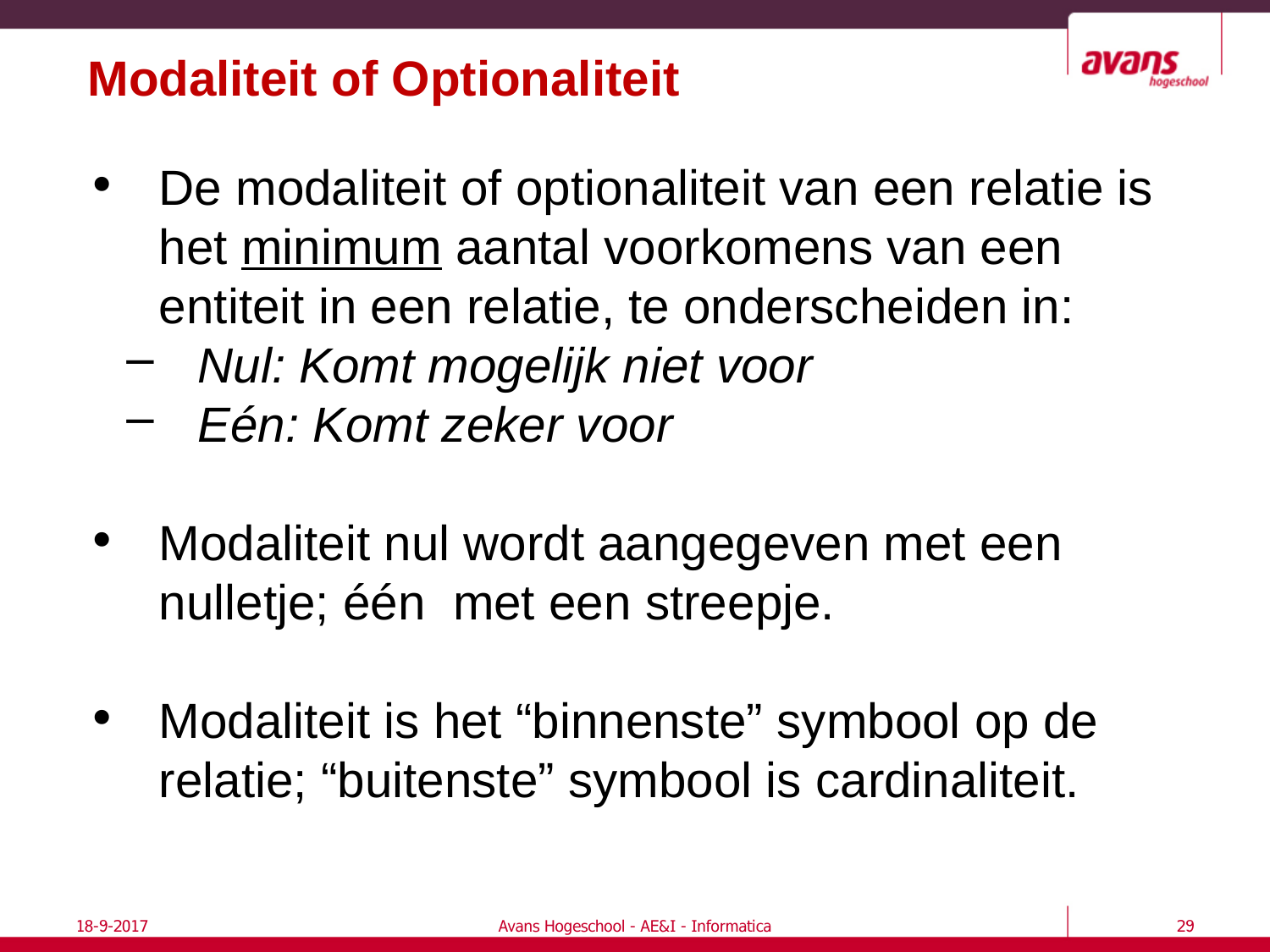

# Modaliteit of Optionaliteit
De modaliteit of optionaliteit van een relatie is het minimum aantal voorkomens van een entiteit in een relatie, te onderscheiden in:
Nul: Komt mogelijk niet voor
Eén: Komt zeker voor

Modaliteit nul wordt aangegeven met een nulletje; één  met een streepje.

Modaliteit is het “binnenste” symbool op de relatie; “buitenste” symbool is cardinaliteit.

18-9-2017
Avans Hogeschool - AE&I - Informatica
29